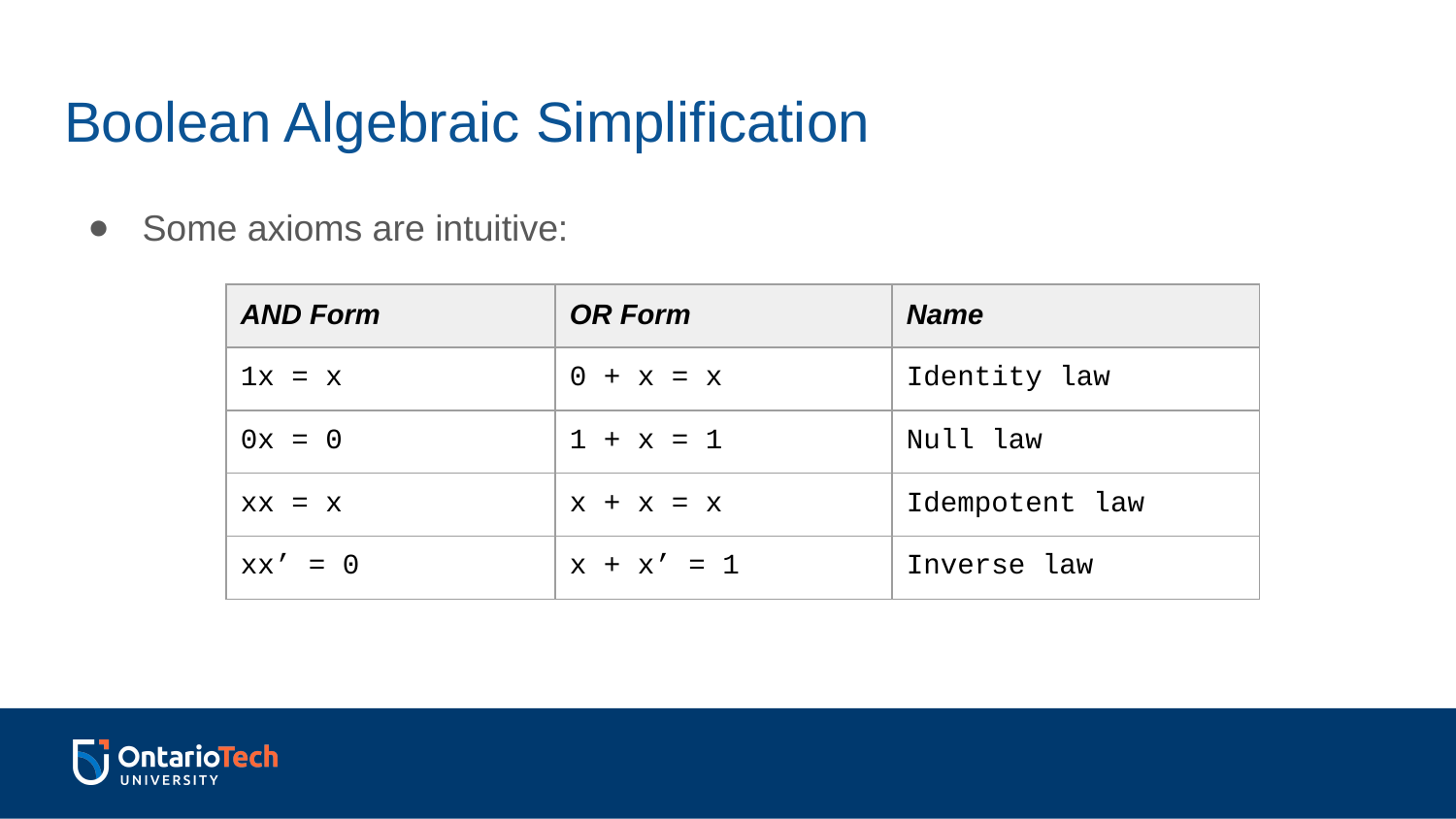

# Boolean Algebraic Simplification
Some axioms are intuitive:
| AND Form | OR Form | Name |
| --- | --- | --- |
| 1x = x | 0 + x = x | Identity law |
| 0x = 0 | 1 + x = 1 | Null law |
| xx = x | x + x = x | Idempotent law |
| xx’ = 0 | x + x’ = 1 | Inverse law |